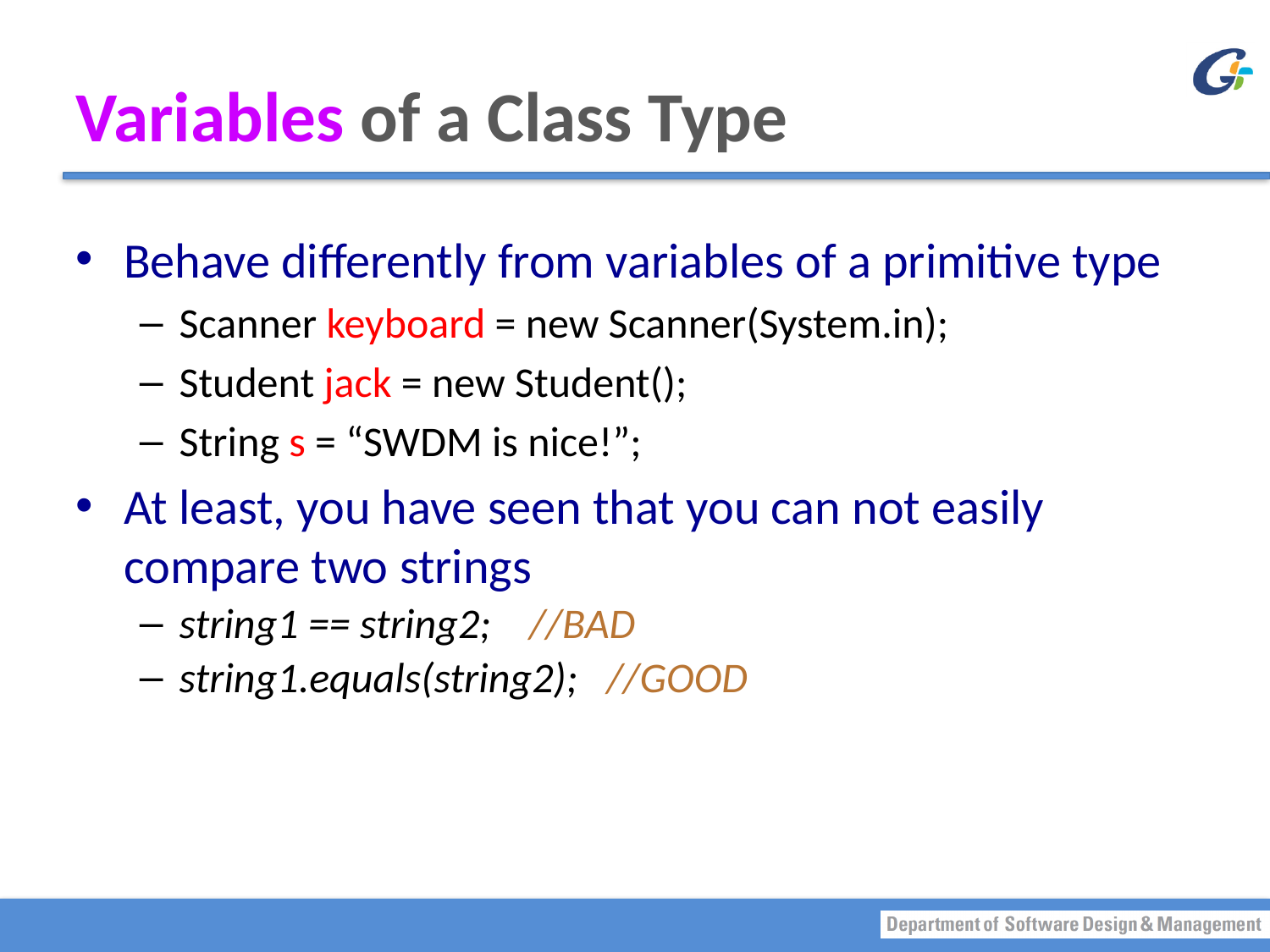

# Variables of a Class Type
Behave differently from variables of a primitive type
Scanner keyboard = new Scanner(System.in);
Student jack = new Student();
String s = “SWDM is nice!”;
At least, you have seen that you can not easily compare two strings
string1 == string2;    //BAD
string1.equals(string2);   //GOOD